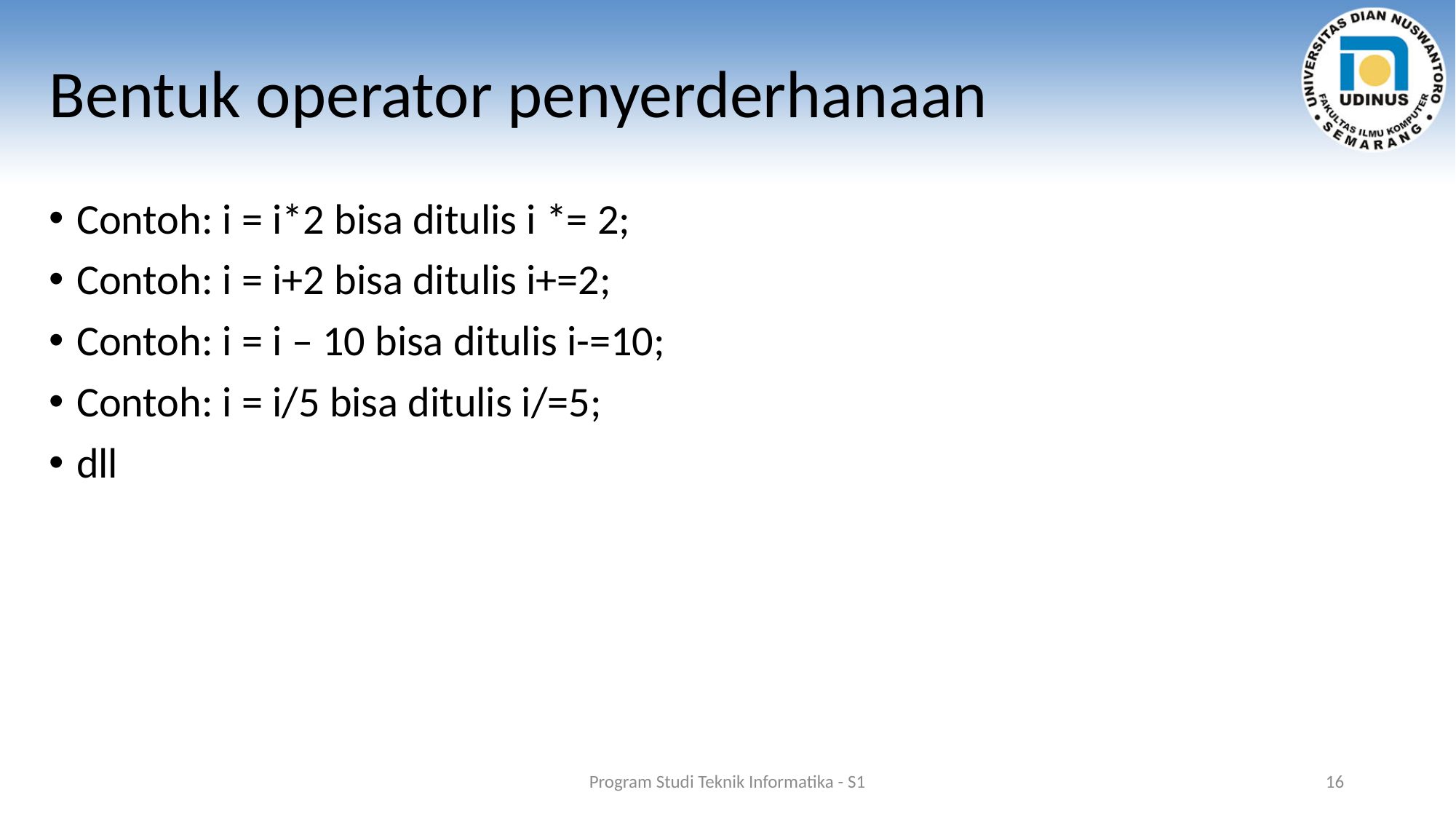

# Bentuk operator penyerderhanaan
Contoh: i = i*2 bisa ditulis i *= 2;
Contoh: i = i+2 bisa ditulis i+=2;
Contoh: i = i – 10 bisa ditulis i-=10;
Contoh: i = i/5 bisa ditulis i/=5;
dll

Program Studi Teknik Informatika - S1
16